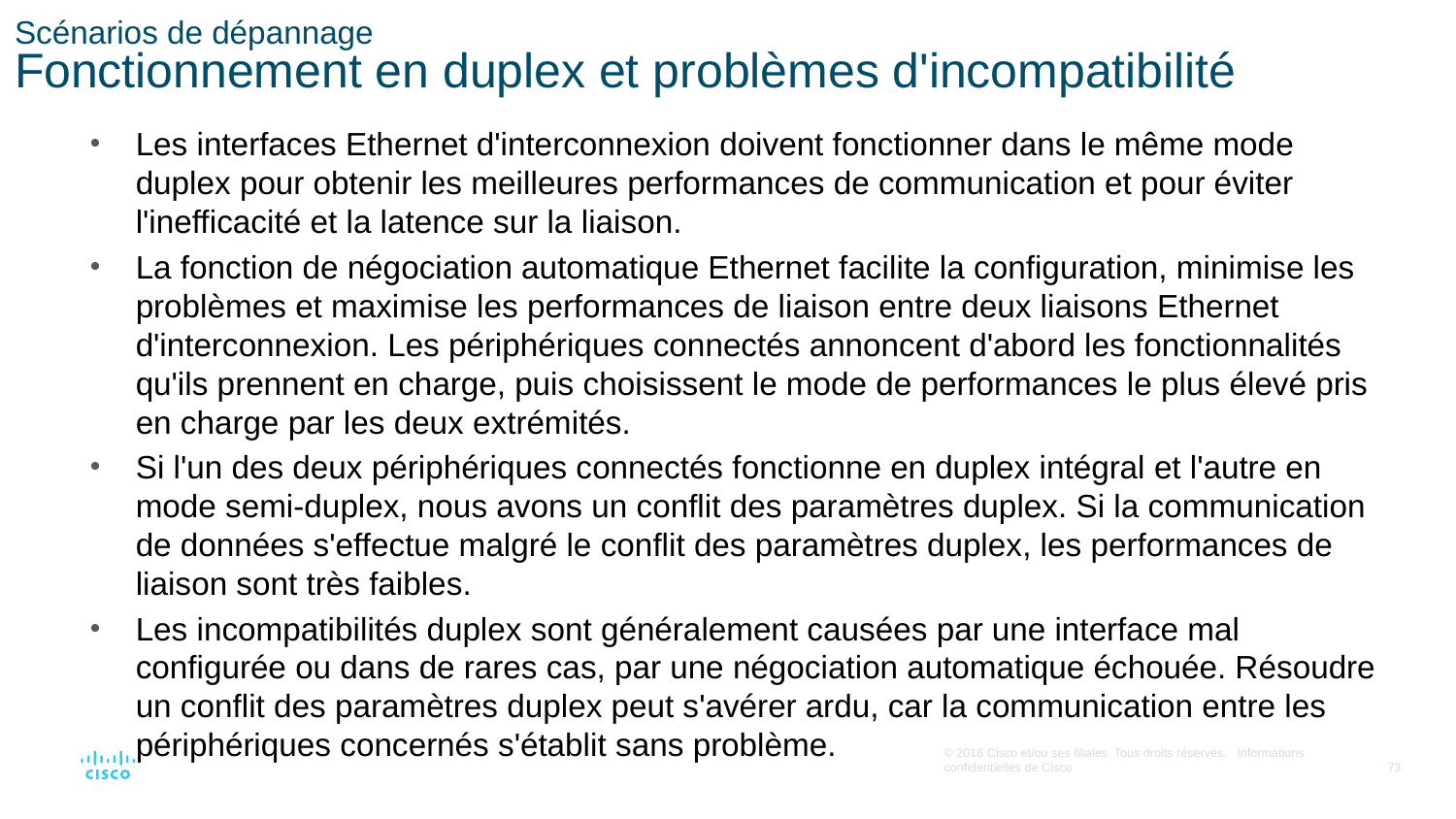

# Scénarios de dépannage Fonctionnement en duplex et problèmes d'incompatibilité
Les interfaces Ethernet d'interconnexion doivent fonctionner dans le même mode duplex pour obtenir les meilleures performances de communication et pour éviter l'inefficacité et la latence sur la liaison.
La fonction de négociation automatique Ethernet facilite la configuration, minimise les problèmes et maximise les performances de liaison entre deux liaisons Ethernet d'interconnexion. Les périphériques connectés annoncent d'abord les fonctionnalités qu'ils prennent en charge, puis choisissent le mode de performances le plus élevé pris en charge par les deux extrémités.
Si l'un des deux périphériques connectés fonctionne en duplex intégral et l'autre en mode semi-duplex, nous avons un conflit des paramètres duplex. Si la communication de données s'effectue malgré le conflit des paramètres duplex, les performances de liaison sont très faibles.
Les incompatibilités duplex sont généralement causées par une interface mal configurée ou dans de rares cas, par une négociation automatique échouée. Résoudre un conflit des paramètres duplex peut s'avérer ardu, car la communication entre les périphériques concernés s'établit sans problème.